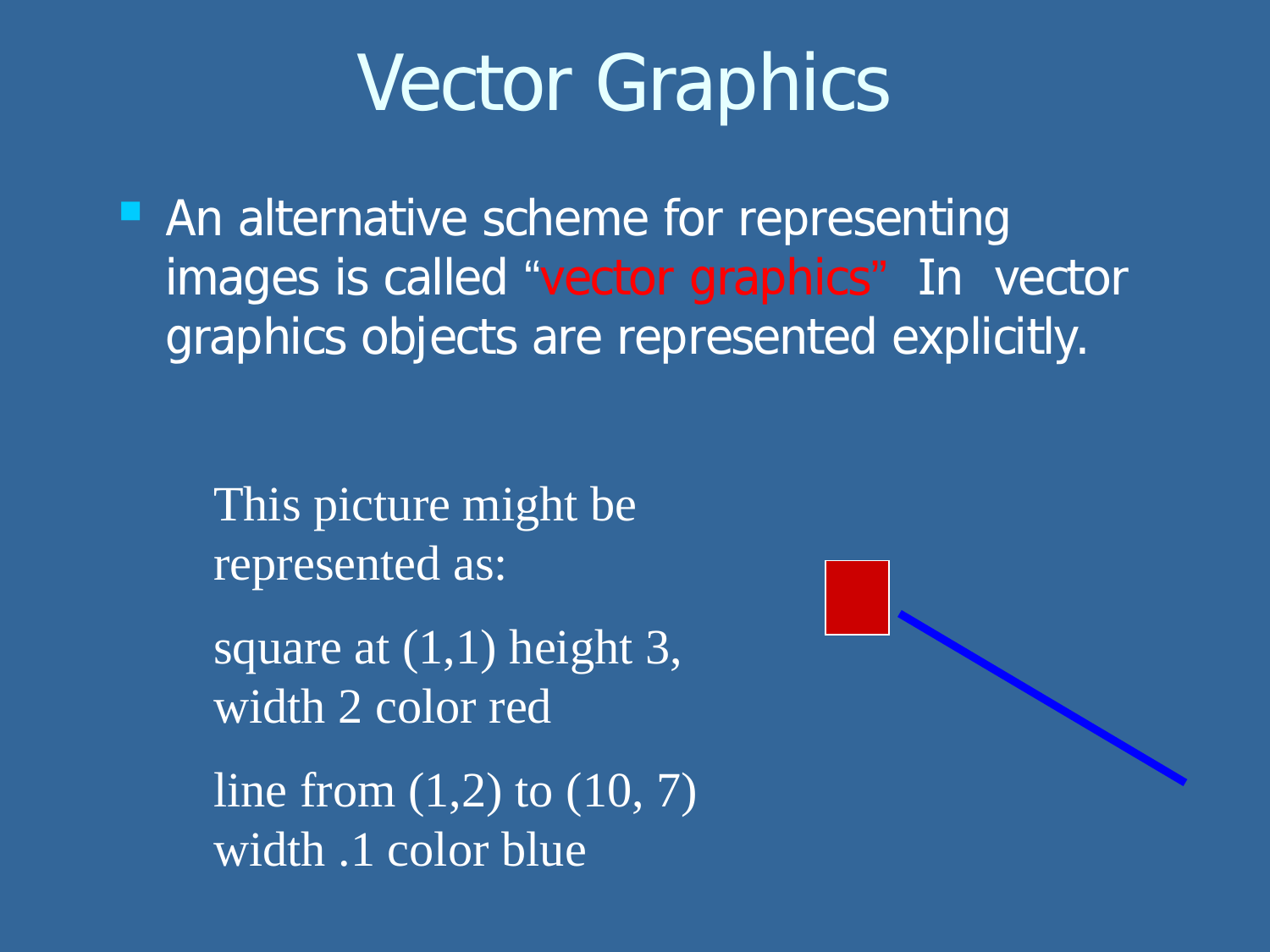

# Vector Graphics
An alternative scheme for representing images is called “vector graphics”  In  vector graphics objects are represented explicitly.
This picture might be represented as:
square at (1,1) height 3, width 2 color red
line from (1,2) to (10, 7) width .1 color blue